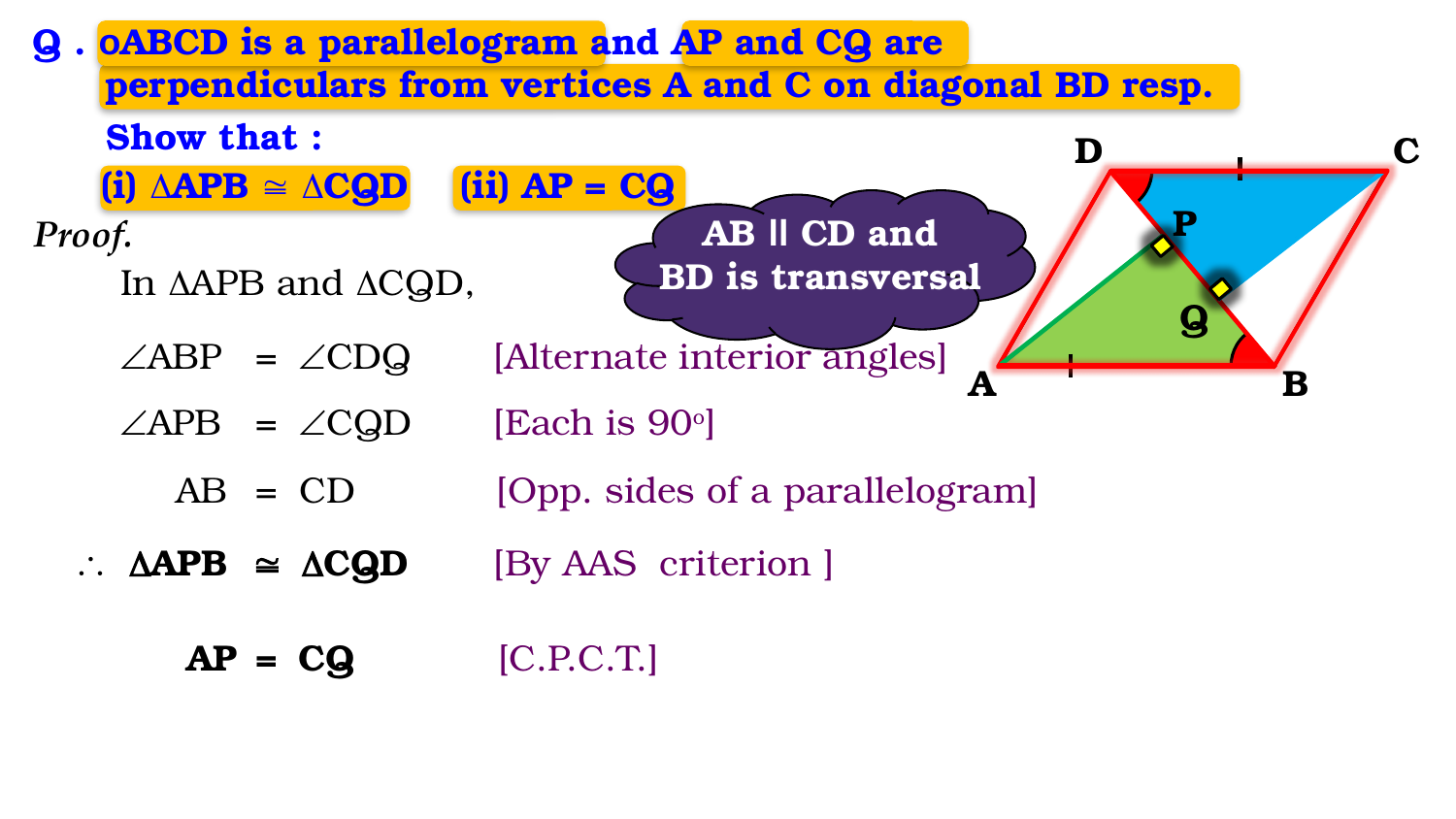

Q . oABCD is a parallelogram and AP and CQ are

perpendiculars from vertices A and C on diagonal BD resp.

Show that :
D
C
P

Q
B
A

(i) ΔAPB ≅ ΔCQD
(ii) AP = CQ

AB ll CD and
BD is transversal
Proof.

In ΔAPB and ΔCQD,

∠ABP
=
∠CDQ
[Alternate interior angles]
∠APB
=
∠CQD
[Each is 90o]
AB
=
CD
[Opp. sides of a parallelogram]
∴
ΔAPB
≅
ΔCQD
[By AAS  criterion ]
AP
=
CQ
[C.P.C.T.]